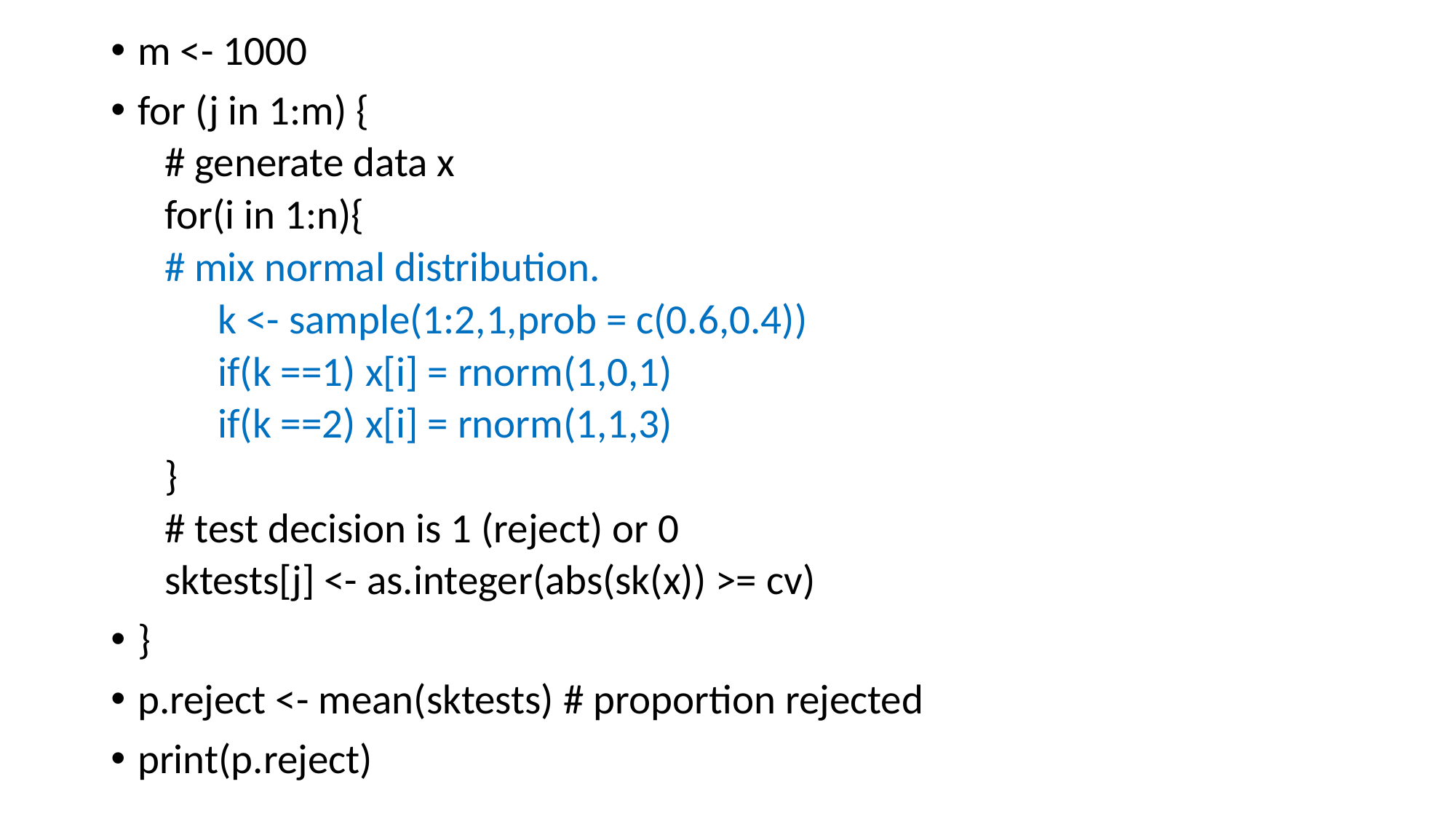

m <- 1000
for (j in 1:m) {
# generate data x
for(i in 1:n){
	# mix normal distribution.
k <- sample(1:2,1,prob = c(0.6,0.4))
if(k ==1) x[i] = rnorm(1,0,1)
if(k ==2) x[i] = rnorm(1,1,3)
}
# test decision is 1 (reject) or 0
sktests[j] <- as.integer(abs(sk(x)) >= cv)
}
p.reject <- mean(sktests) # proportion rejected
print(p.reject)